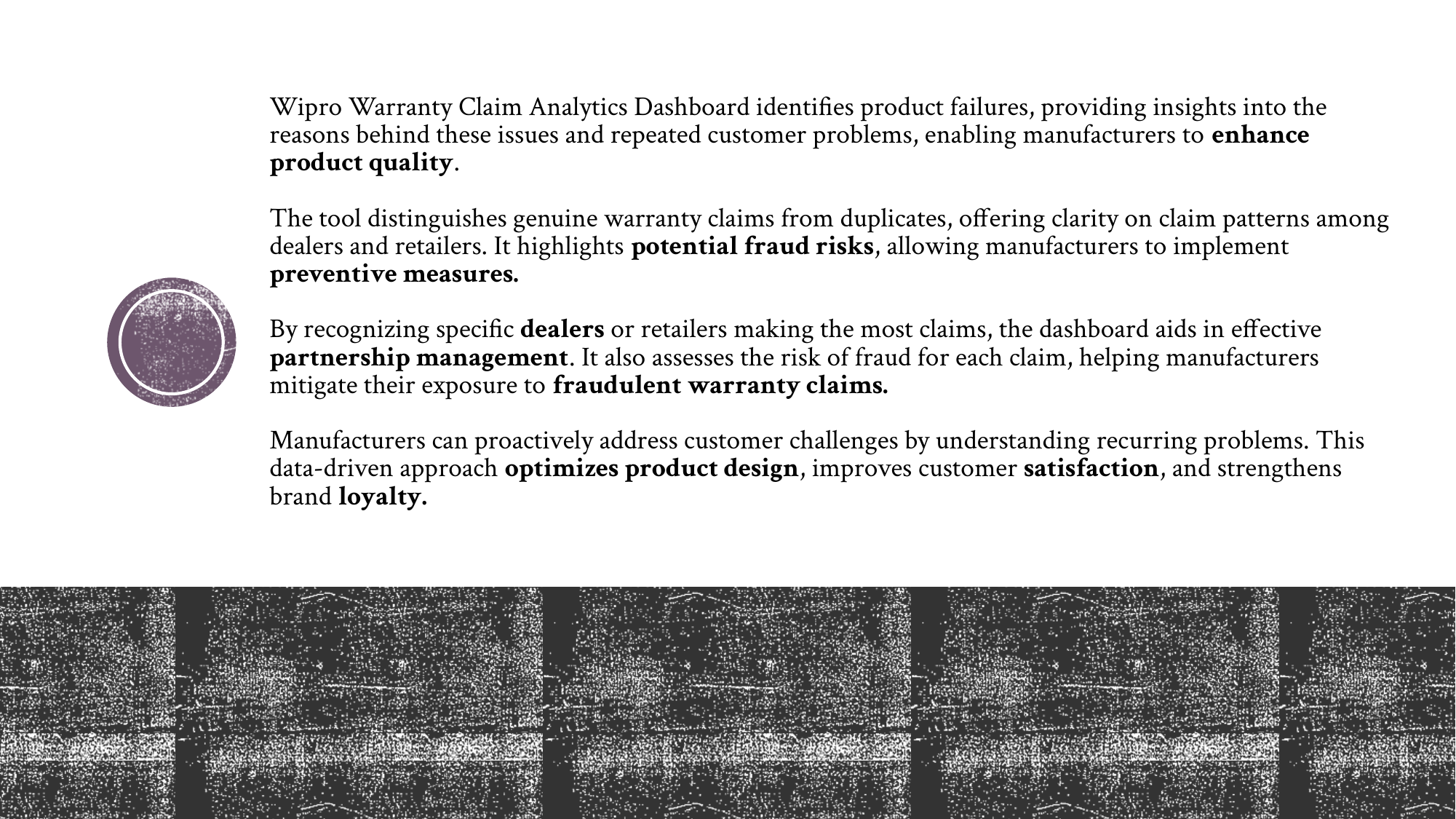

# Wipro Warranty Claim Analytics Dashboard identifies product failures, providing insights into the reasons behind these issues and repeated customer problems, enabling manufacturers to enhance product quality. The tool distinguishes genuine warranty claims from duplicates, offering clarity on claim patterns among dealers and retailers. It highlights potential fraud risks, allowing manufacturers to implement preventive measures. By recognizing specific dealers or retailers making the most claims, the dashboard aids in effective partnership management. It also assesses the risk of fraud for each claim, helping manufacturers mitigate their exposure to fraudulent warranty claims. Manufacturers can proactively address customer challenges by understanding recurring problems. This data-driven approach optimizes product design, improves customer satisfaction, and strengthens brand loyalty.